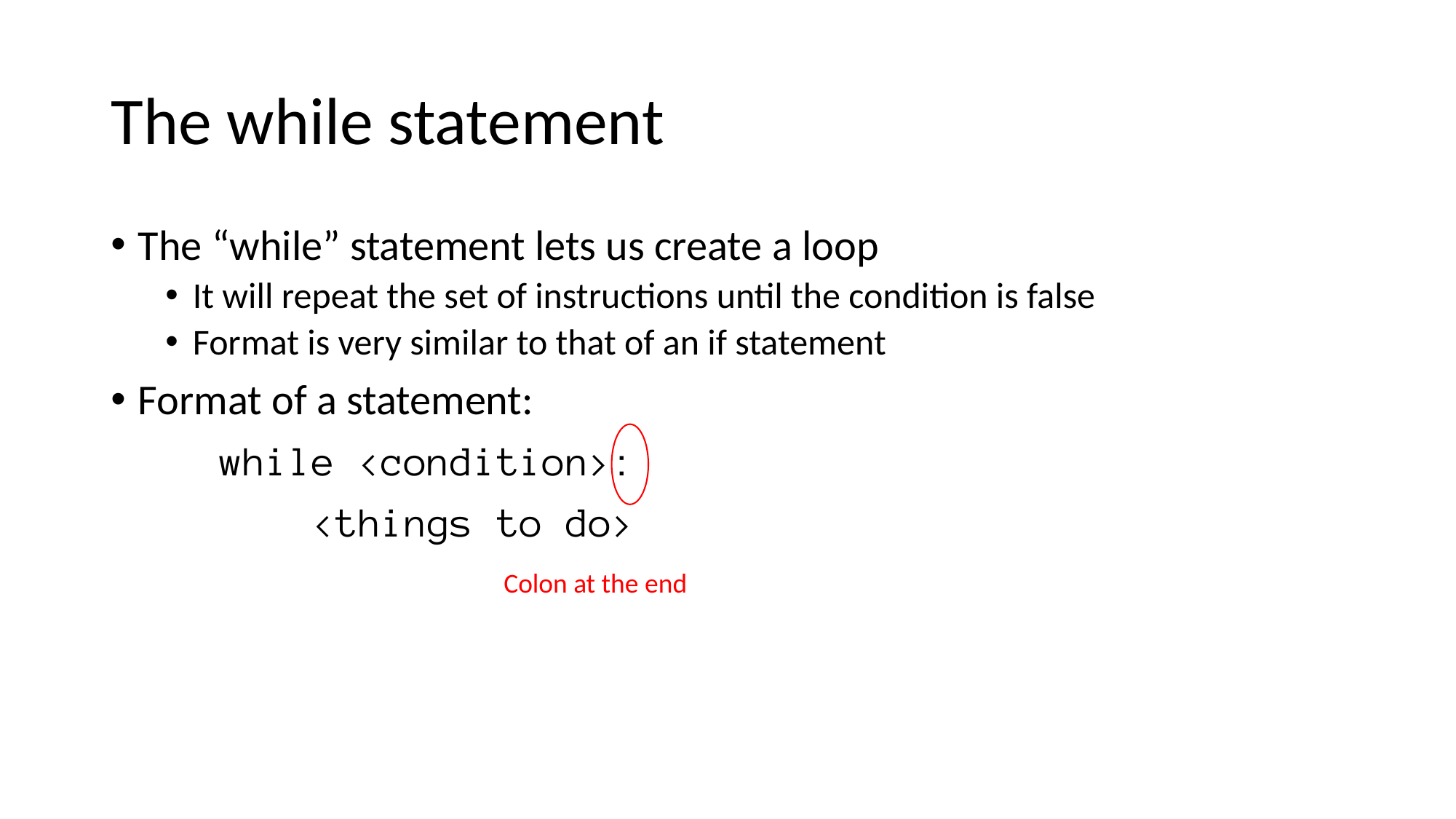

# The while statement
The “while” statement lets us create a loop
It will repeat the set of instructions until the condition is false
Format is very similar to that of an if statement
Format of a statement:
	while <condition>:
	    <things to do>

Colon at the end